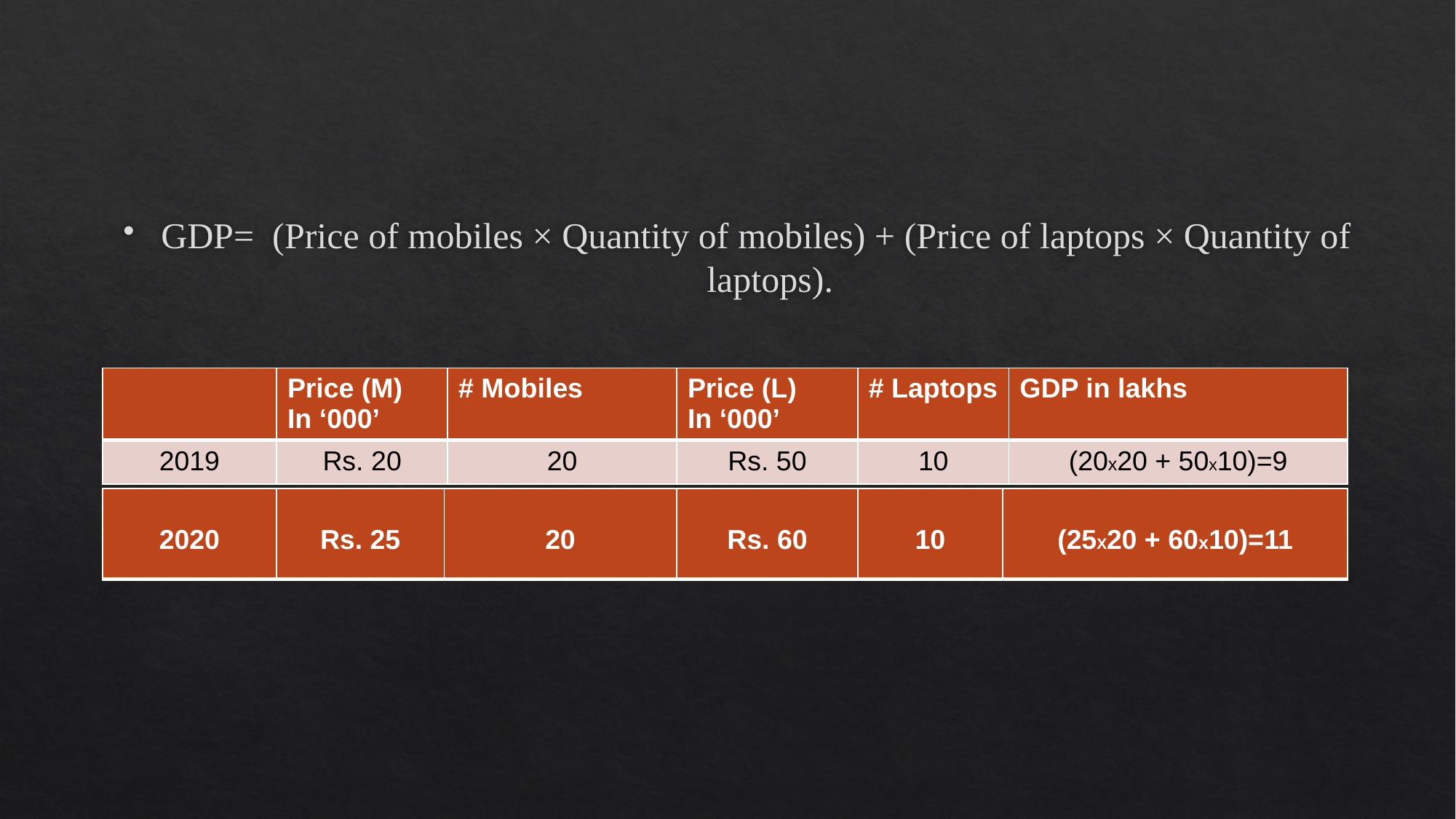

#
GDP=  (Price of mobiles × Quantity of mobiles) + (Price of laptops × Quantity of   					laptops).
|  | Price (M) In ‘000’ | # Mobiles | Price (L) In ‘000’ | # Laptops | GDP in lakhs |
| --- | --- | --- | --- | --- | --- |
| 2019 | Rs. 20 | 20 | Rs. 50 | 10 | (20x20 + 50x10)=9 |
| 2020 | Rs. 25 | 20 | Rs. 60 | 10 | (25X20 + 60x10)=11 |
| --- | --- | --- | --- | --- | --- |